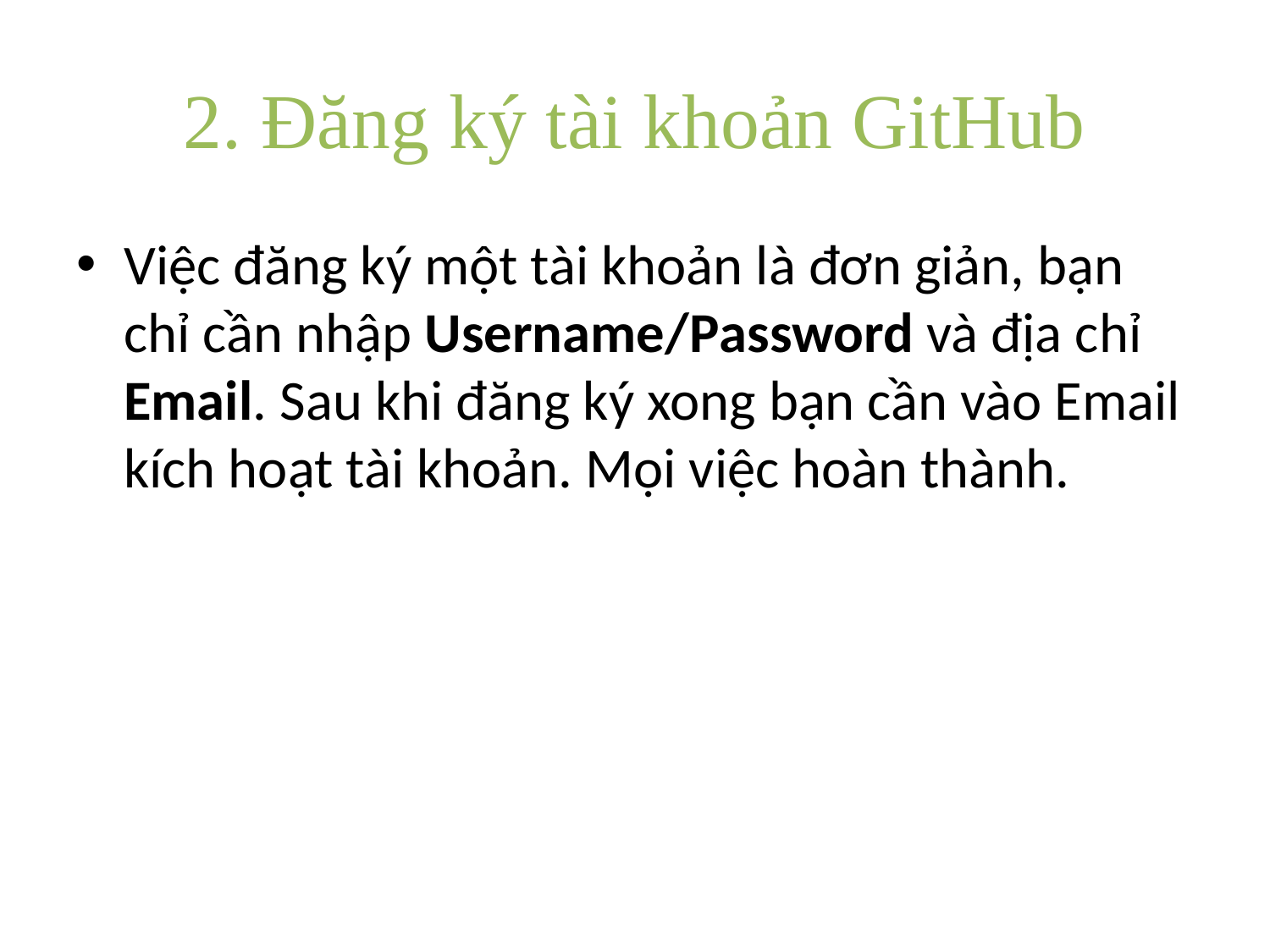

# 2. Đăng ký tài khoản GitHub
Việc đăng ký một tài khoản là đơn giản, bạn chỉ cần nhập Username/Password và địa chỉ Email. Sau khi đăng ký xong bạn cần vào Email kích hoạt tài khoản. Mọi việc hoàn thành.